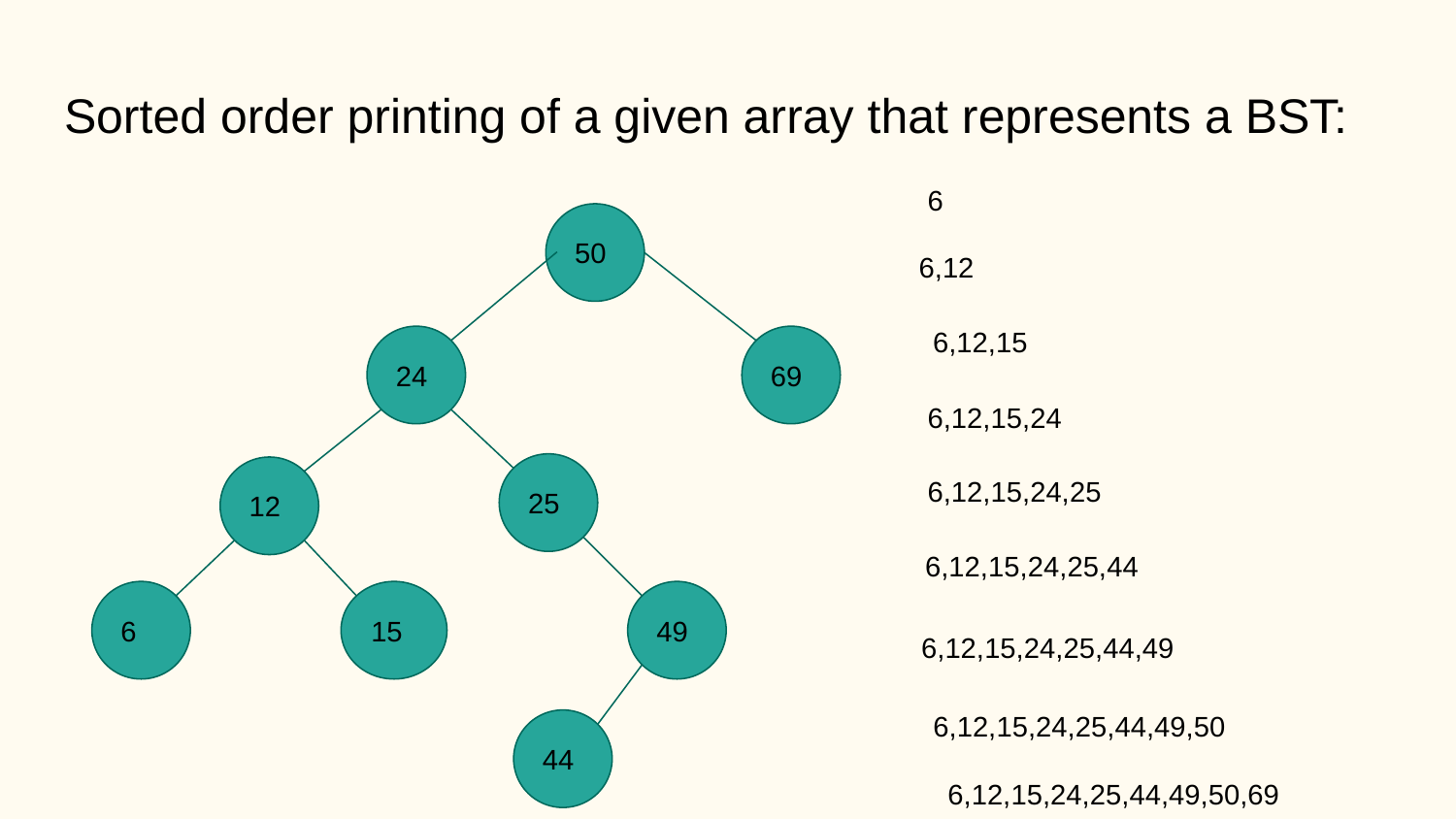

# Sorted order printing of a given array that represents a BST:
6

50
6,12
6,12,15
24
69
6,12,15,24
25
12
6,12,15,24,25
6,12,15,24,25,44
6
15
49
6,12,15,24,25,44,49
6,12,15,24,25,44,49,50
44
6,12,15,24,25,44,49,50,69